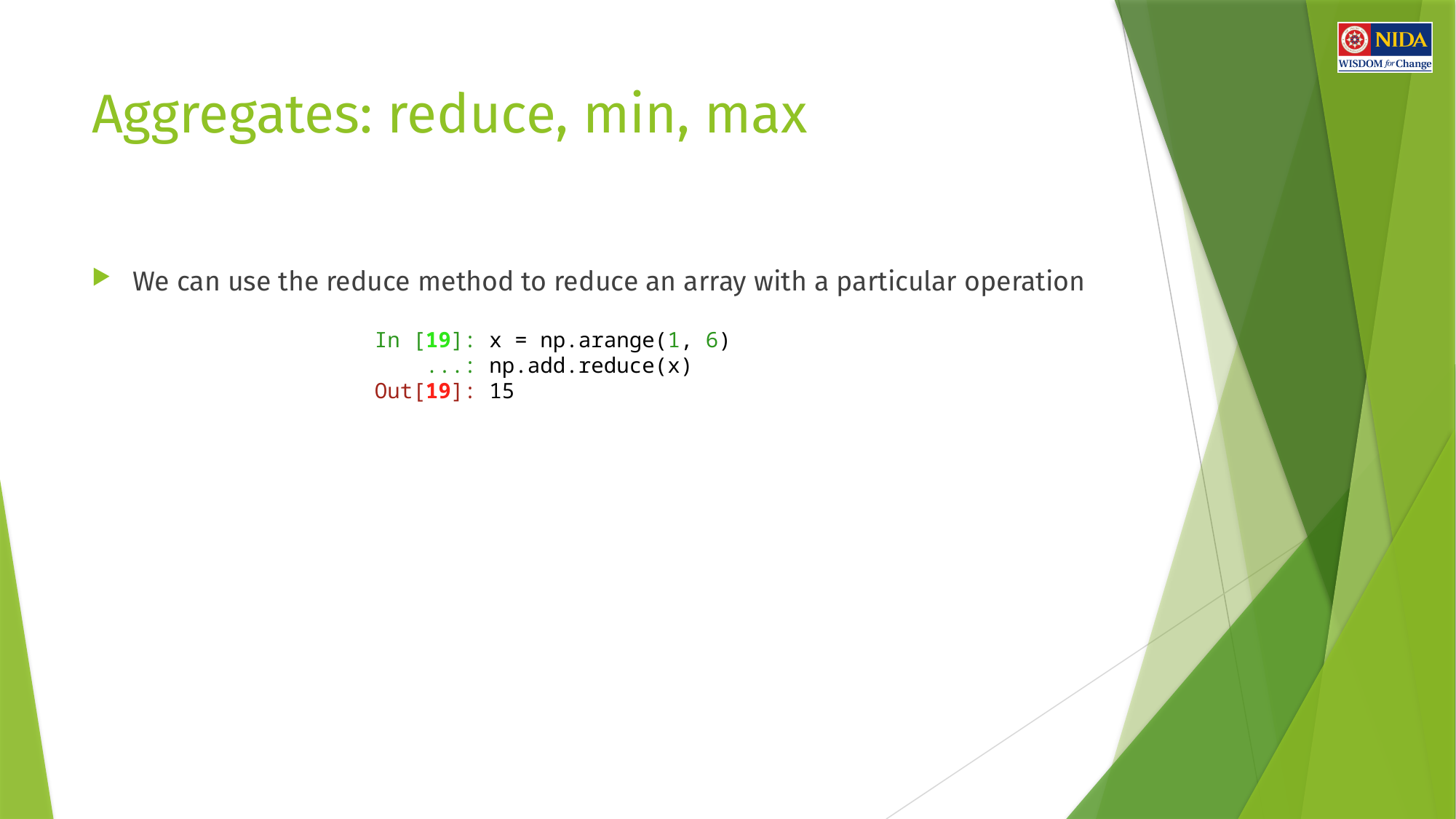

# Aggregates: reduce, min, max
We can use the reduce method to reduce an array with a particular operation

In [19]: x = np.arange(1, 6)
    ...: np.add.reduce(x)
Out[19]: 15